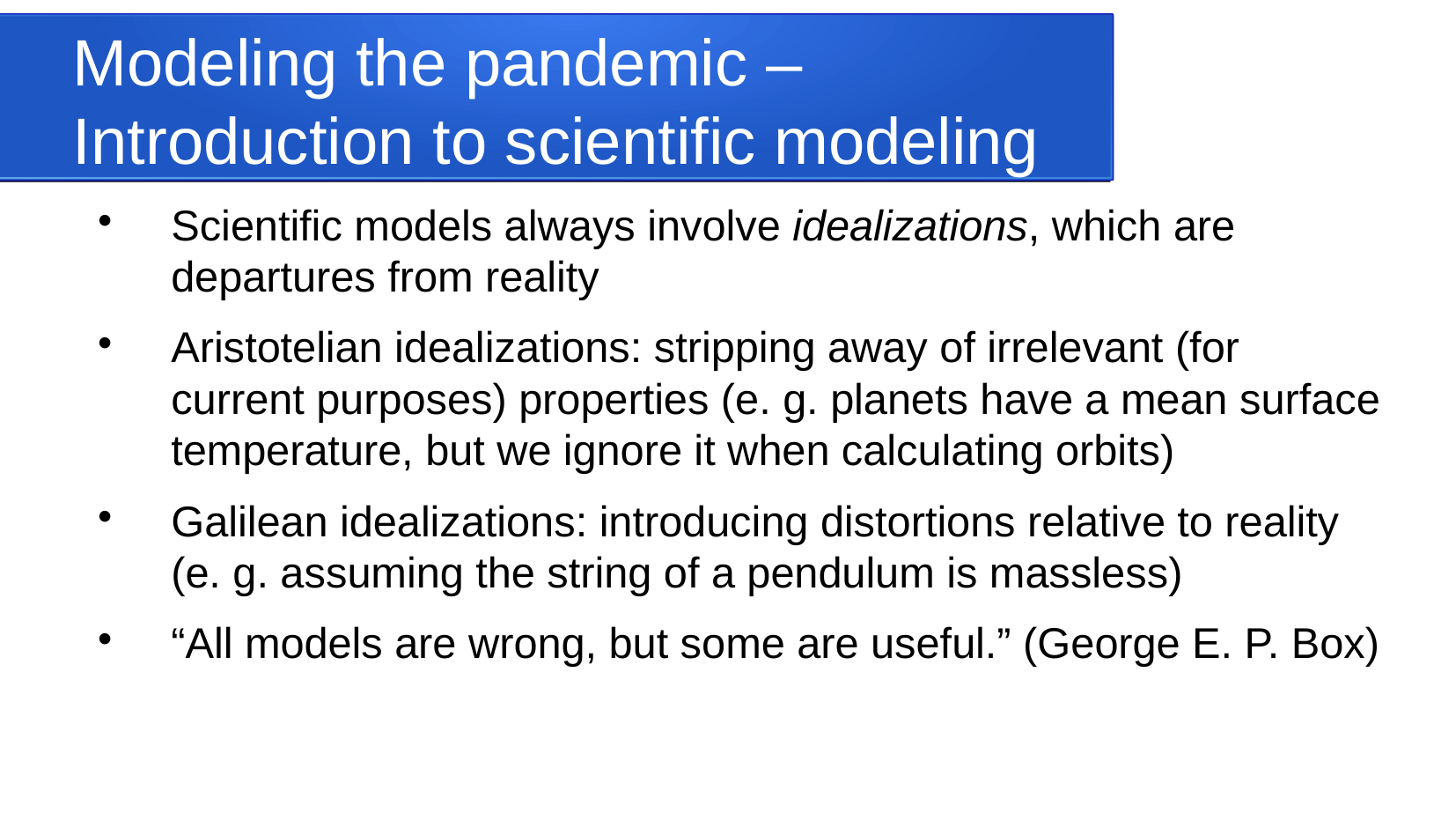

Modeling the pandemic – Introduction to scientific modeling
Scientific models always involve idealizations, which are departures from reality
Aristotelian idealizations: stripping away of irrelevant (for current purposes) properties (e. g. planets have a mean surface temperature, but we ignore it when calculating orbits)
Galilean idealizations: introducing distortions relative to reality (e. g. assuming the string of a pendulum is massless)
“All models are wrong, but some are useful.” (George E. P. Box)